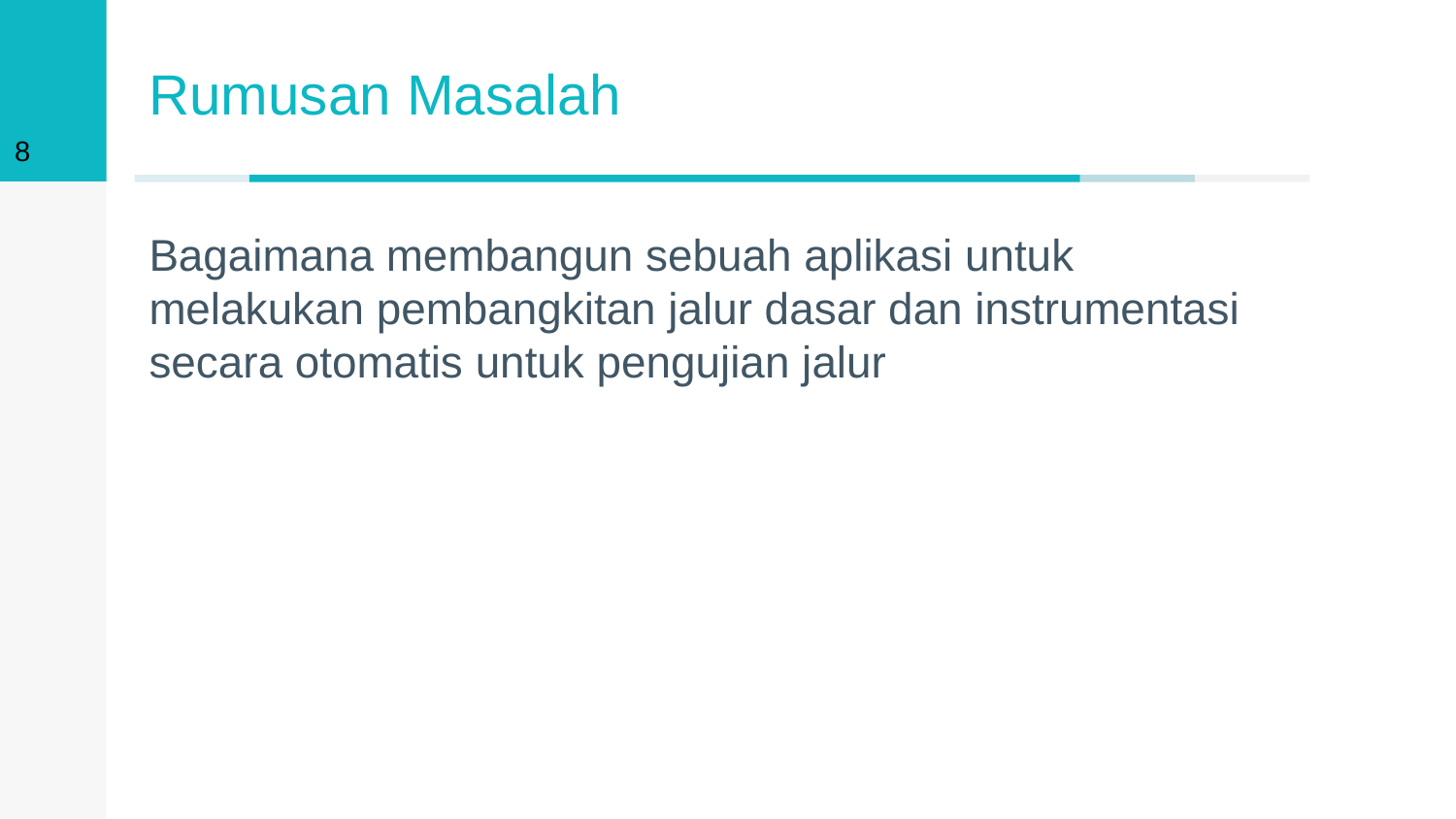

8
# Rumusan Masalah
Bagaimana membangun sebuah aplikasi untuk melakukan pembangkitan jalur dasar dan instrumentasi secara otomatis untuk pengujian jalur